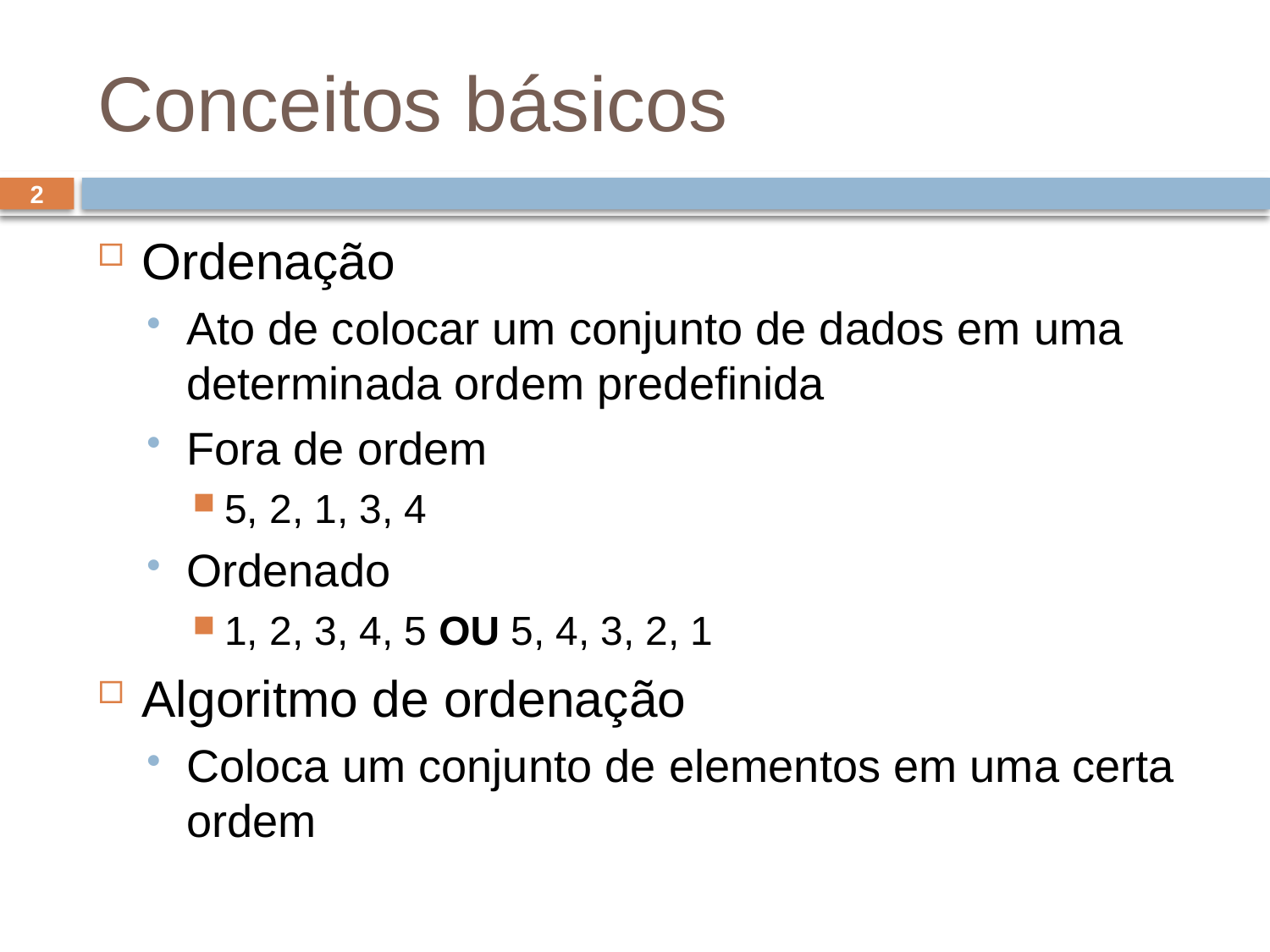

# Conceitos básicos
2
Ordenação
Ato de colocar um conjunto de dados em uma determinada ordem predefinida
Fora de ordem
5, 2, 1, 3, 4
Ordenado
1, 2, 3, 4, 5 OU 5, 4, 3, 2, 1
Algoritmo de ordenação
Coloca um conjunto de elementos em uma certa ordem